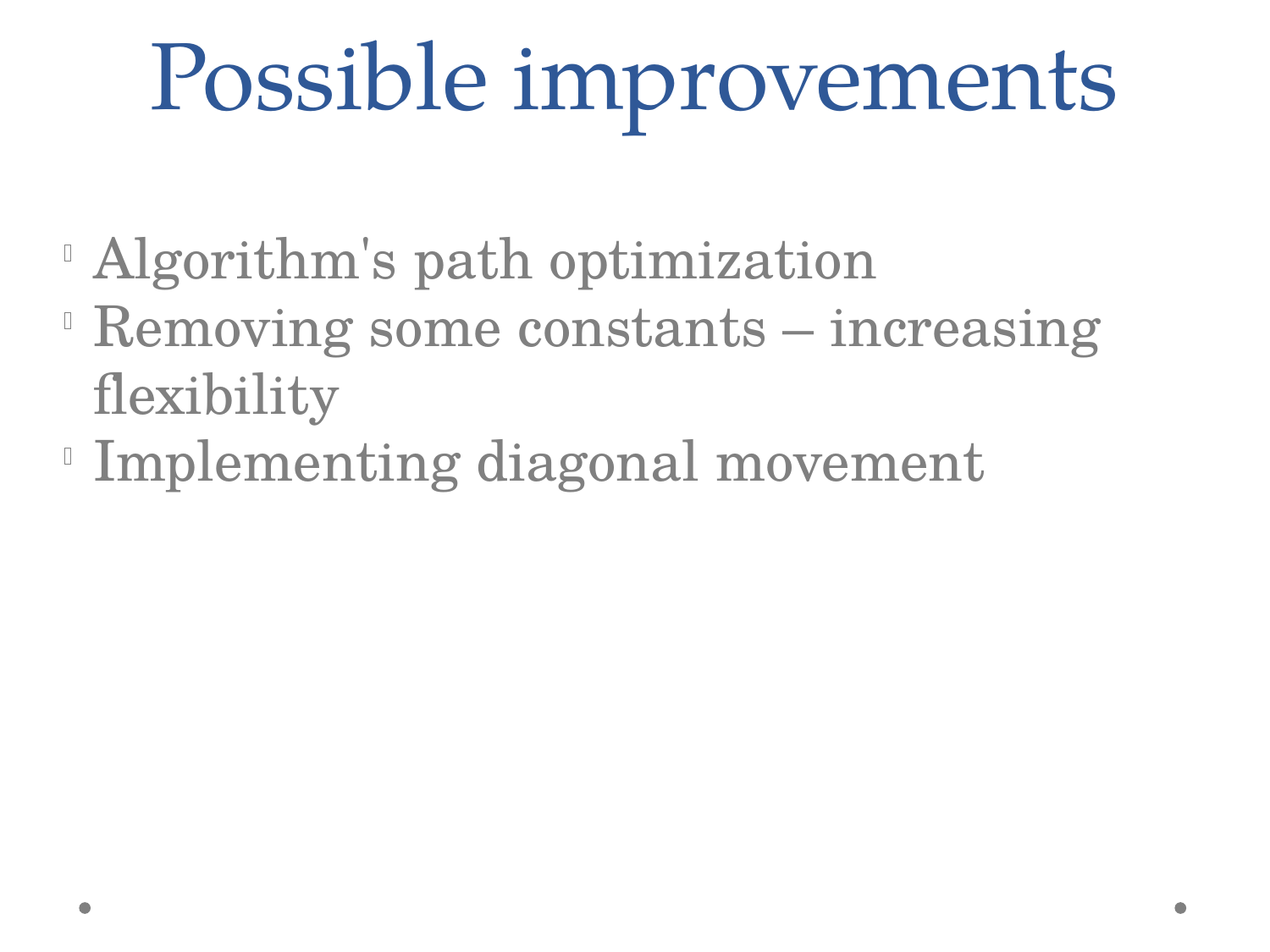

Possible improvements
Algorithm's path optimization
Removing some constants – increasing flexibility
Implementing diagonal movement